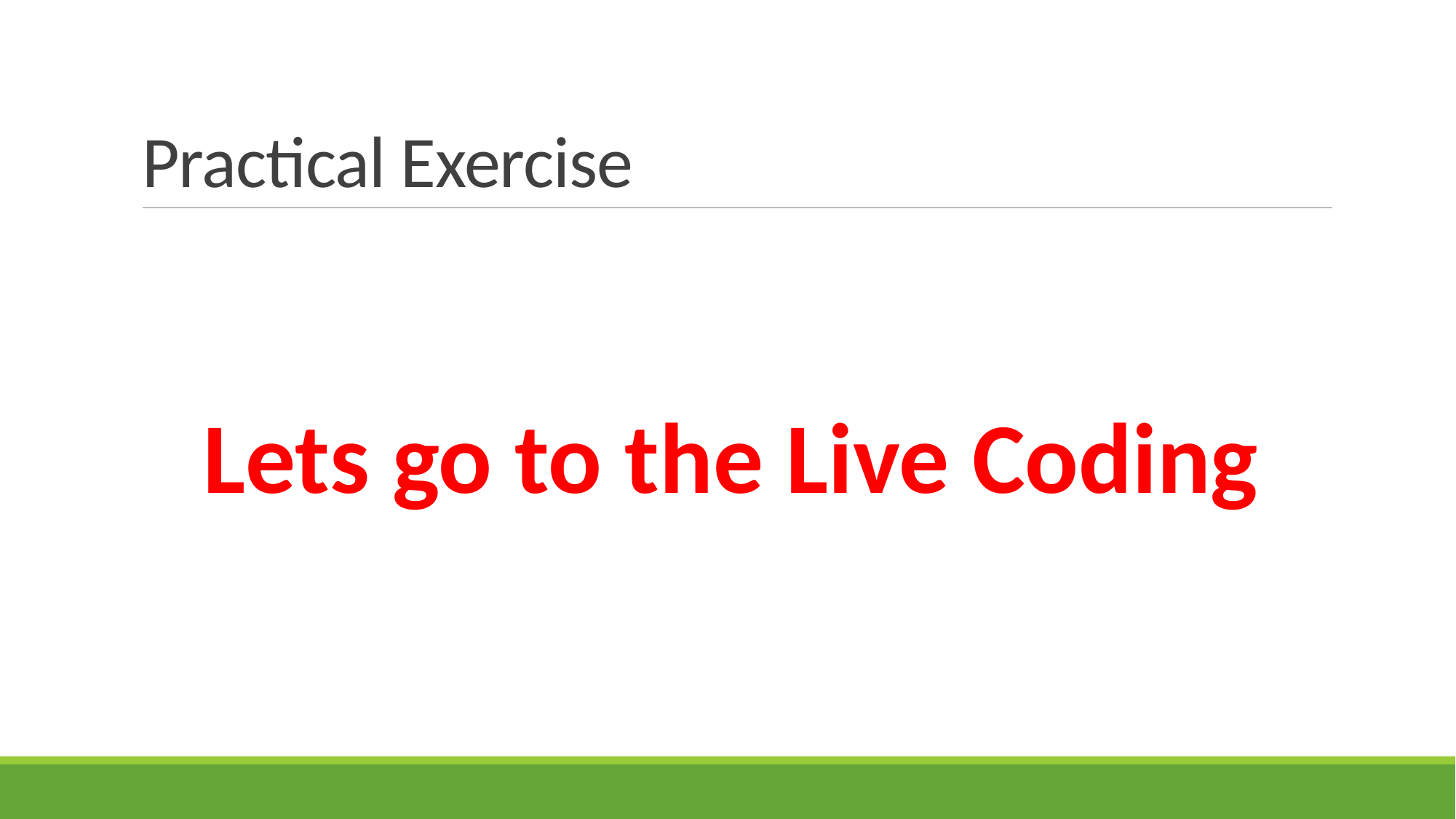

# Practical Exercise
Lets go to the Live Coding